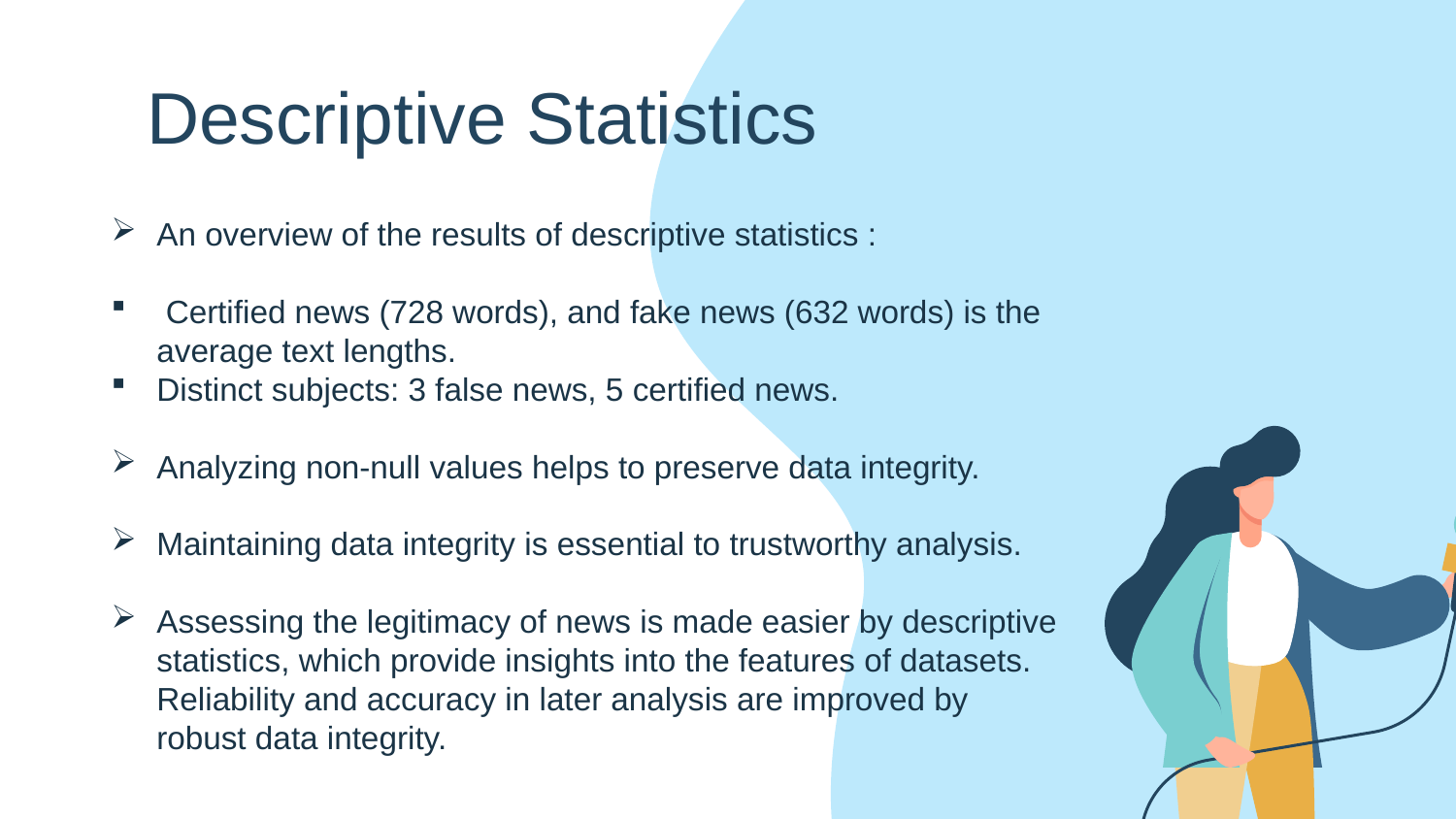

# Descriptive Statistics
An overview of the results of descriptive statistics :

 Certified news (728 words), and fake news (632 words) is the average text lengths.
Distinct subjects: 3 false news, 5 certified news.

Analyzing non-null values helps to preserve data integrity.

Maintaining data integrity is essential to trustworthy analysis.

Assessing the legitimacy of news is made easier by descriptive statistics, which provide insights into the features of datasets.
Reliability and accuracy in later analysis are improved by robust data integrity.